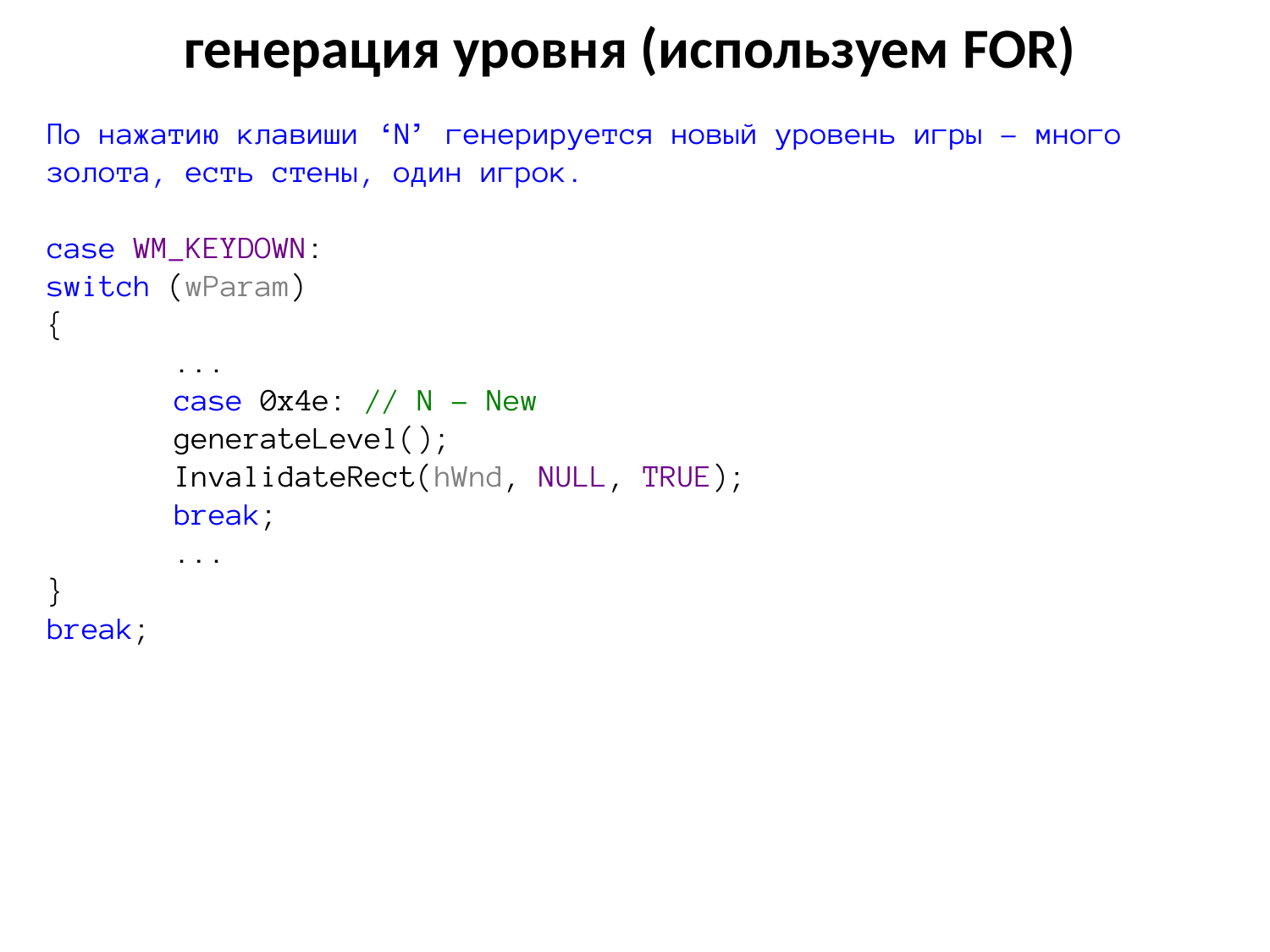

# генерация уровня (используем FOR)
По нажатию клавиши ‘N’ генерируется новый уровень игры – много золота, есть стены, один игрок.

case WM_KEYDOWN:
switch (wParam)
{
	...
	case 0x4e: // N - New
	generateLevel();
	InvalidateRect(hWnd, NULL, TRUE);
	break;
	...
}
break;